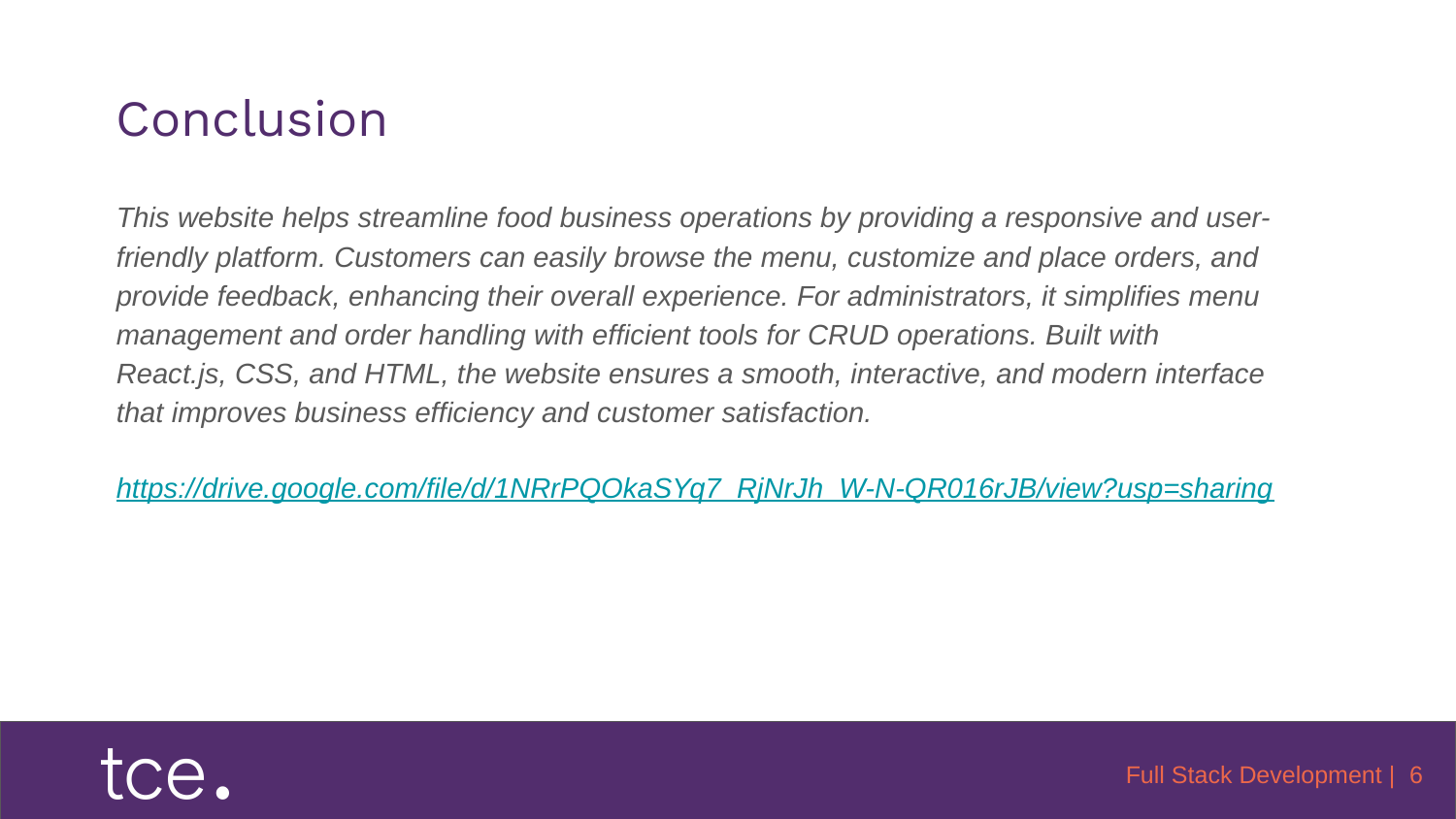

# Conclusion
This website helps streamline food business operations by providing a responsive and user-friendly platform. Customers can easily browse the menu, customize and place orders, and provide feedback, enhancing their overall experience. For administrators, it simplifies menu management and order handling with efficient tools for CRUD operations. Built with React.js, CSS, and HTML, the website ensures a smooth, interactive, and modern interface that improves business efficiency and customer satisfaction.
https://drive.google.com/file/d/1NRrPQOkaSYq7_RjNrJh_W-N-QR016rJB/view?usp=sharing
Full Stack Development |  6